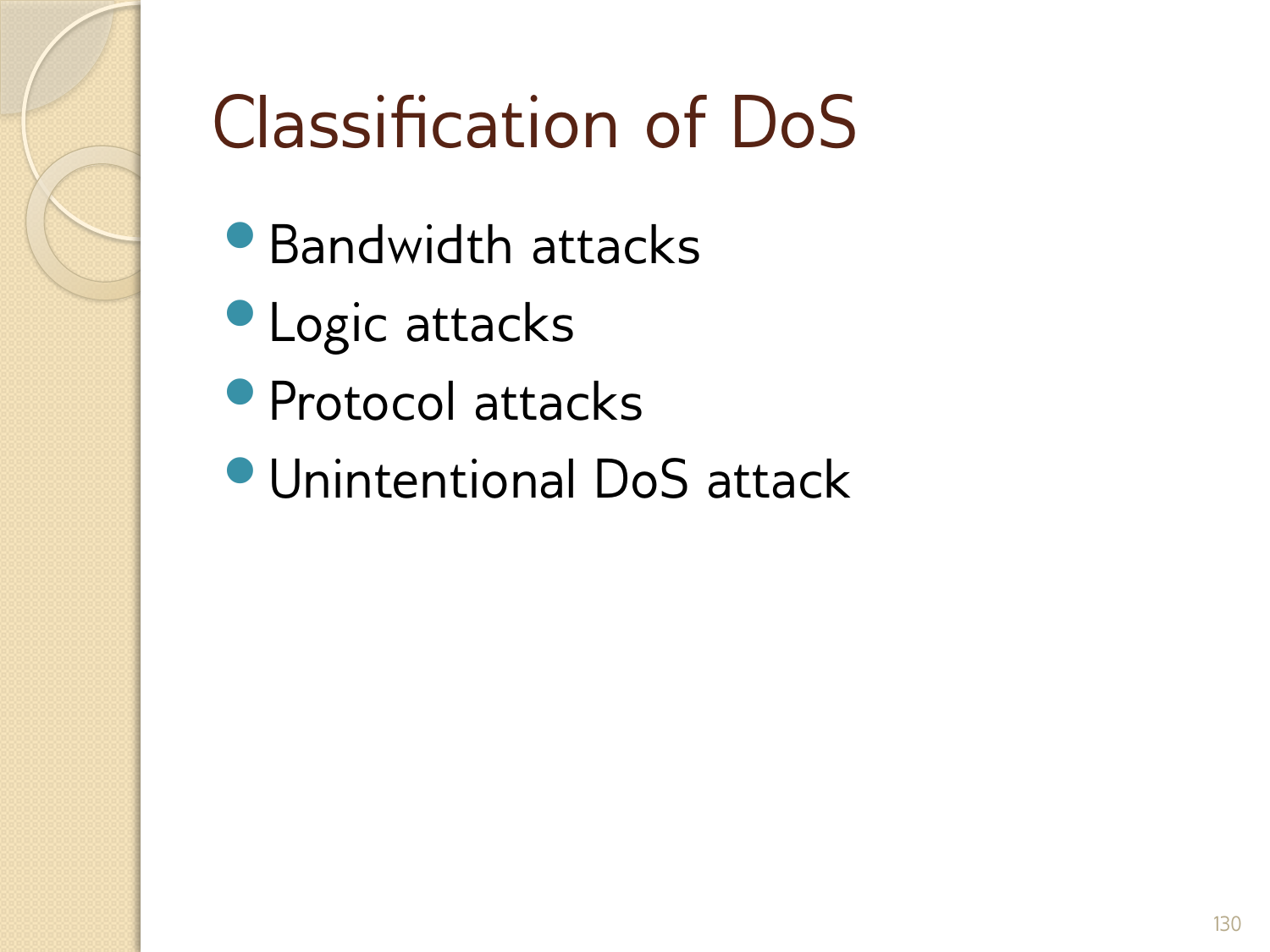

# Classification of DoS
Bandwidth attacks
Logic attacks
Protocol attacks
Unintentional DoS attack
130